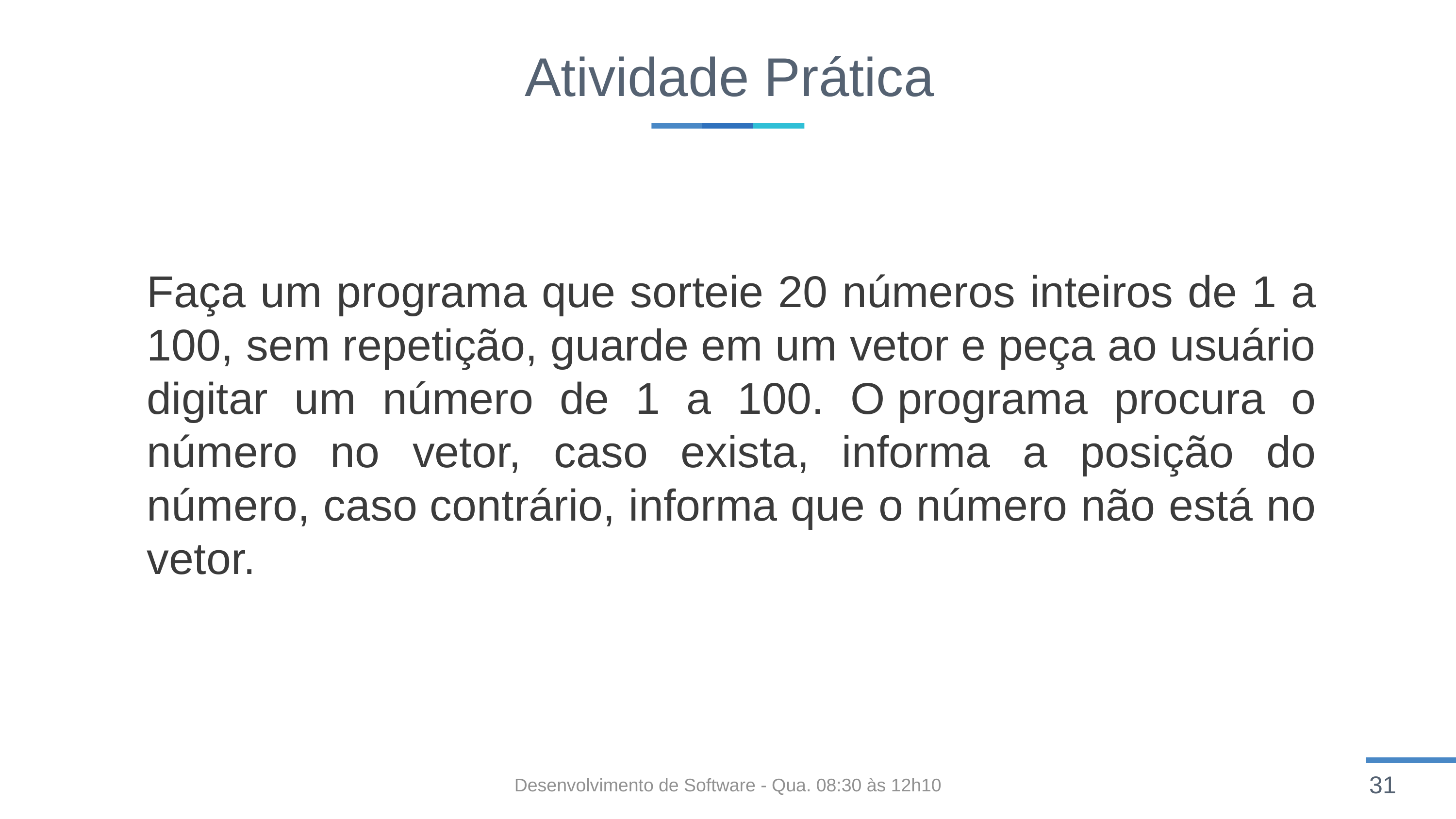

# Atividade Prática
Faça um programa que sorteie 20 números inteiros de 1 a 100, sem repetição, guarde em um vetor e peça ao usuário digitar um número de 1 a 100. O programa procura o número no vetor, caso exista, informa a posição do número, caso contrário, informa que o número não está no vetor.

Desenvolvimento de Software - Qua. 08:30 às 12h10​
31